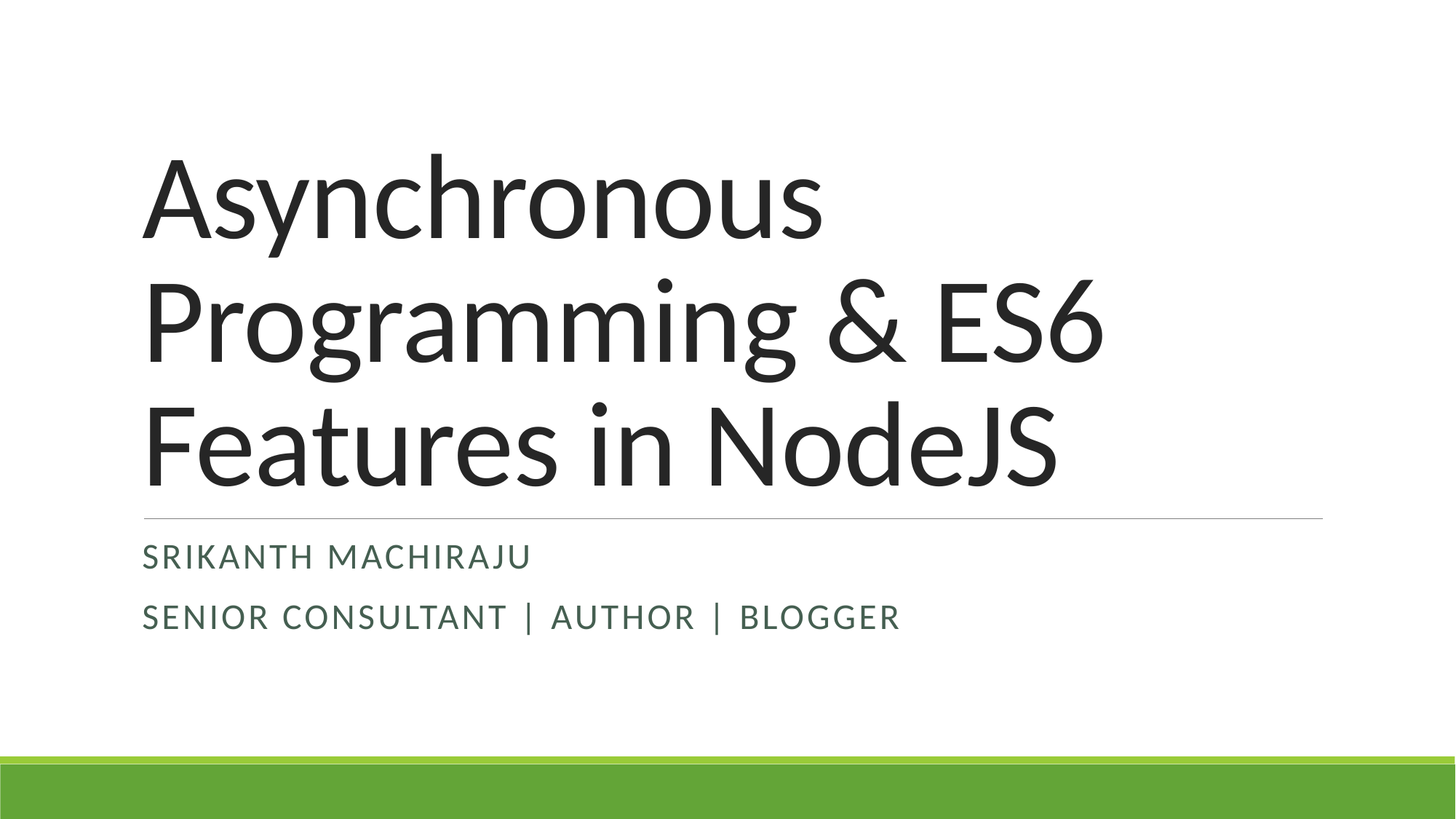

# Asynchronous Programming & ES6 Features in NodeJS
Srikanth Machiraju
Senior consultant | Author | blogger